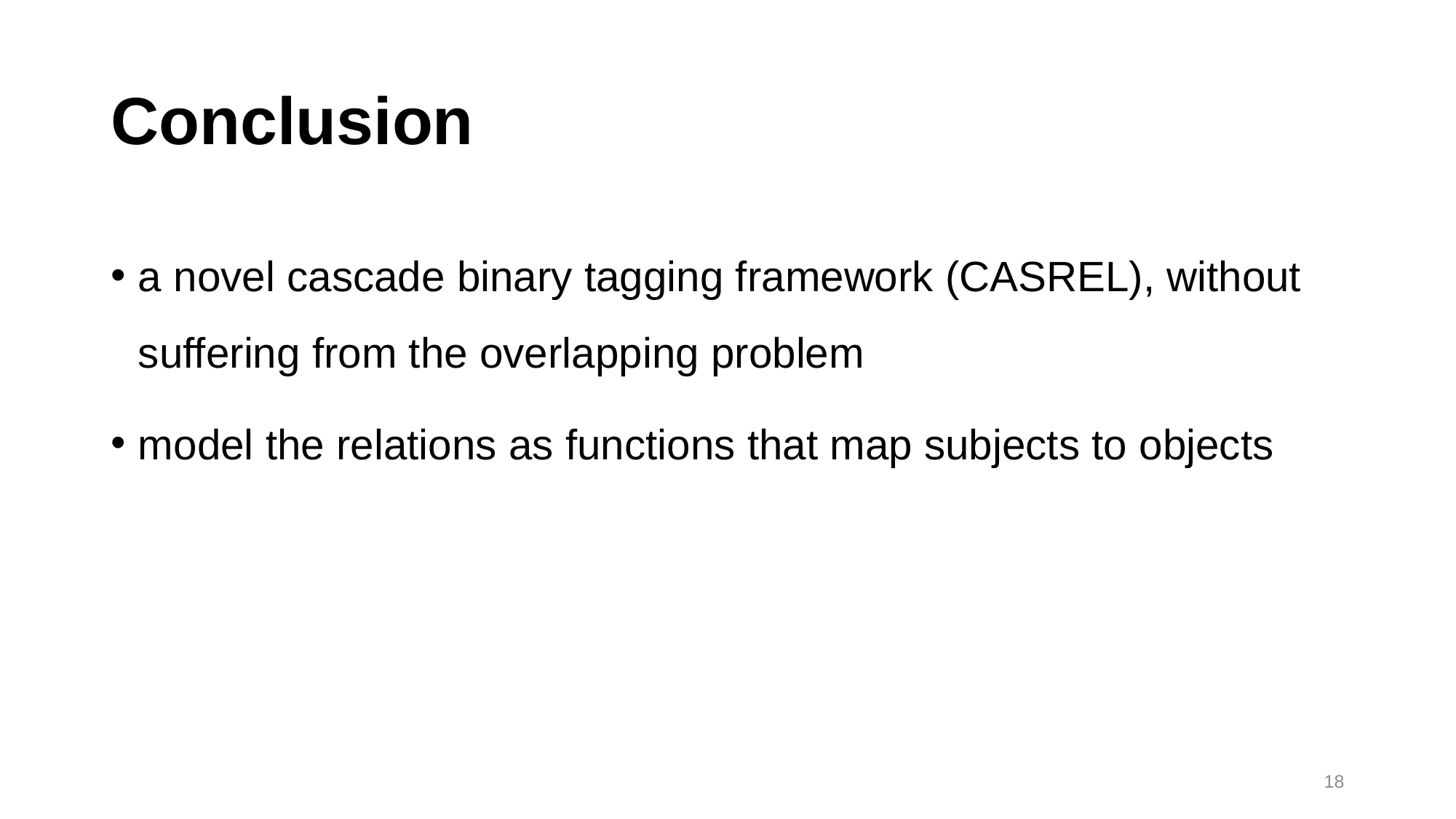

# Conclusion
a novel cascade binary tagging framework (CASREL), without suffering from the overlapping problem
model the relations as functions that map subjects to objects
18